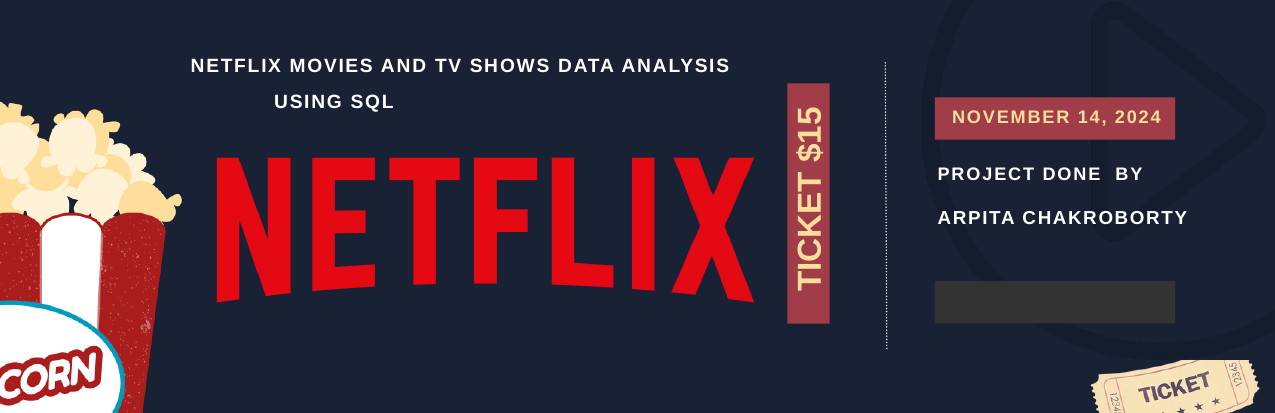

NETFLIX MOVIES AND TV SHOWS DATA ANALYSIS

            USING SQL

NOVEMBER 14, 2024

PROJECT DONE  BY

TICKET $15

ARPITA CHAKROBORTY